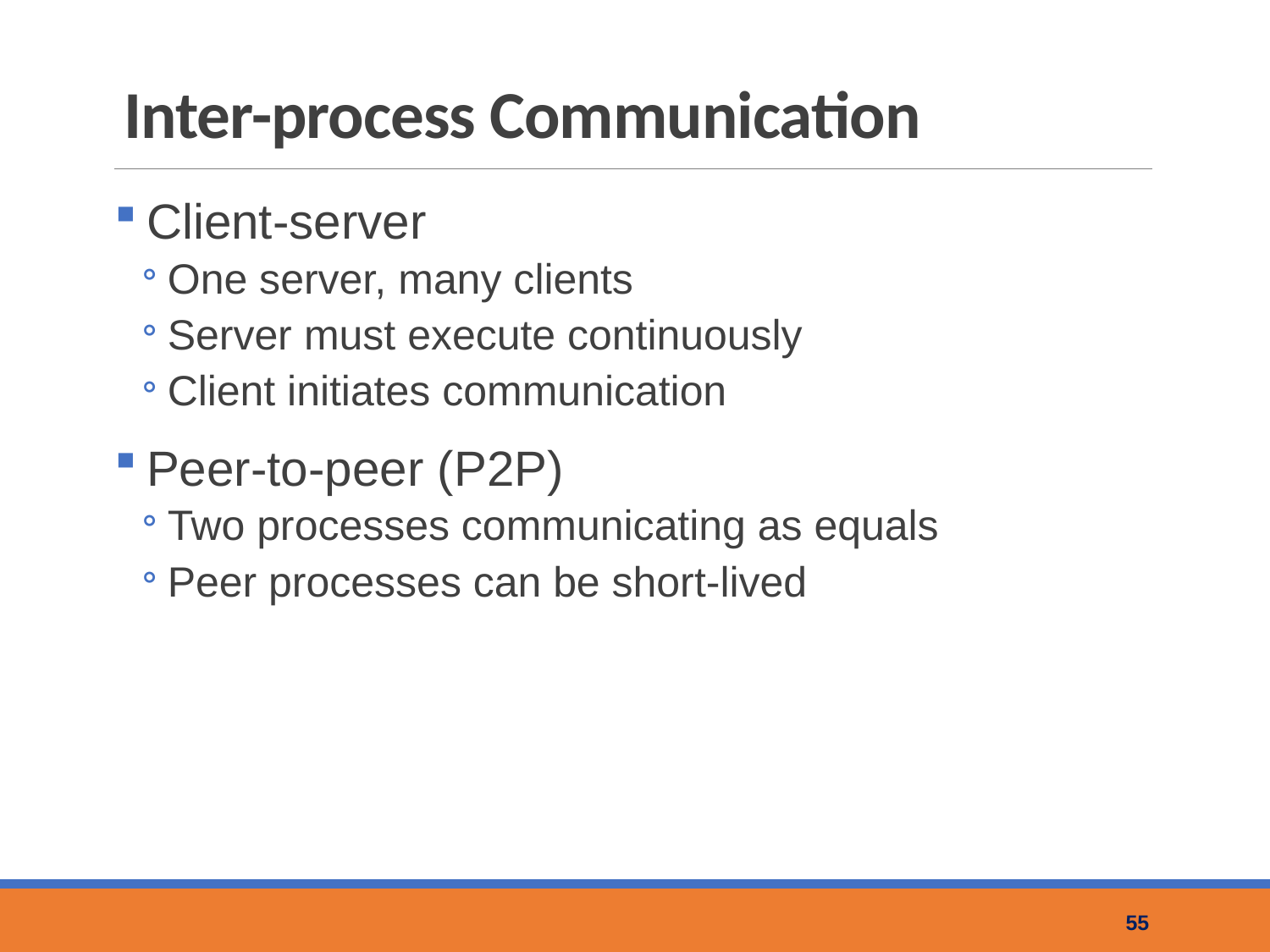

# Inter-process Communication
Client-server
One server, many clients
Server must execute continuously
Client initiates communication
Peer-to-peer (P2P)
Two processes communicating as equals
Peer processes can be short-lived
55